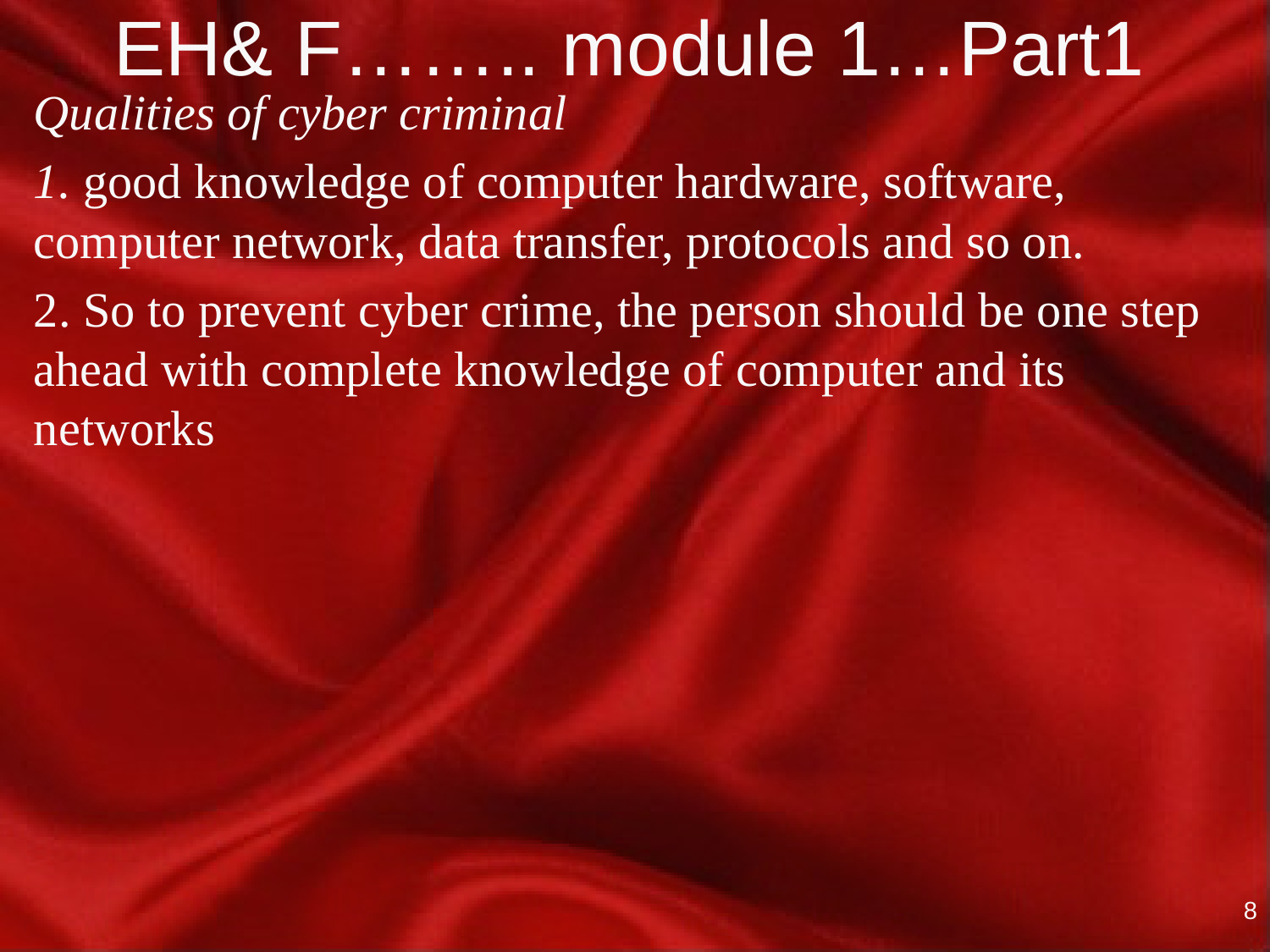

# EH& F…….. module 1…Part1
Qualities of cyber criminal
1. good knowledge of computer hardware, software, computer network, data transfer, protocols and so on.
2. So to prevent cyber crime, the person should be one step ahead with complete knowledge of computer and its networks

8